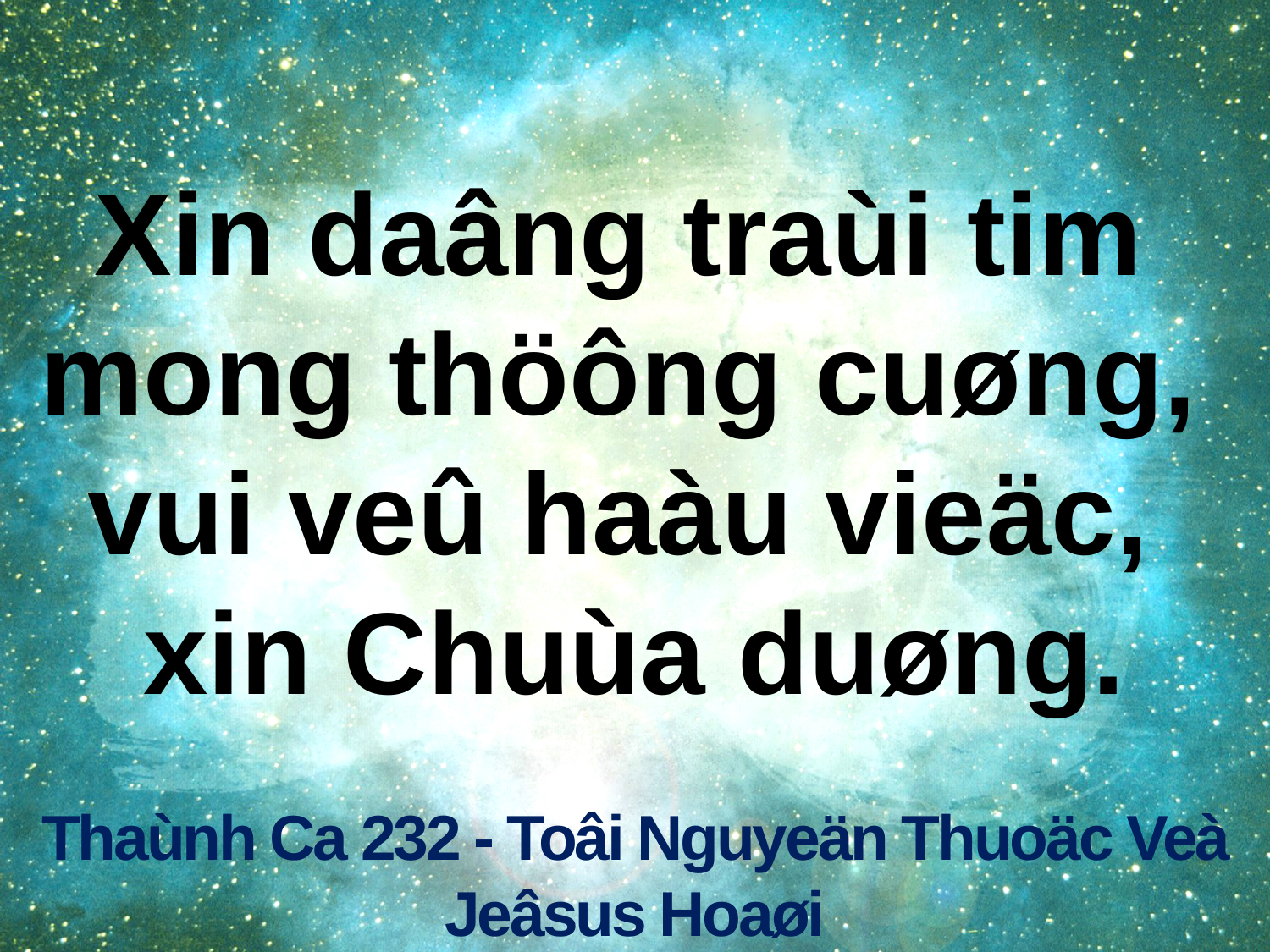

Xin daâng traùi tim
mong thöông cuøng,
vui veû haàu vieäc,
xin Chuùa duøng.
Thaùnh Ca 232 - Toâi Nguyeän Thuoäc Veà Jeâsus Hoaøi